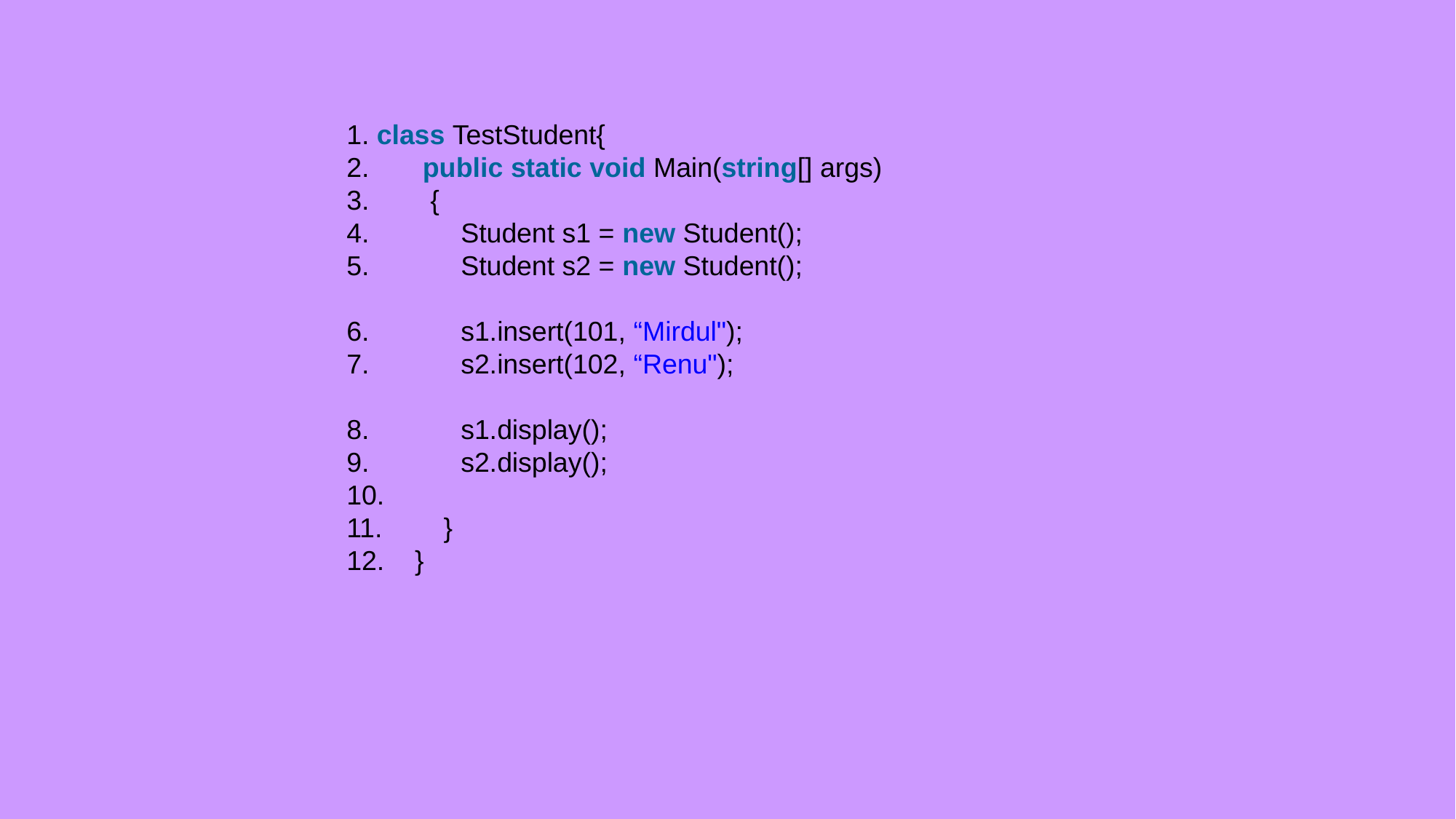

class TestStudent{
       public static void Main(string[] args)
        {
            Student s1 = new Student();
            Student s2 = new Student();

            s1.insert(101, “Mirdul");
            s2.insert(102, “Renu");

            s1.display();
            s2.display();

        }
    }